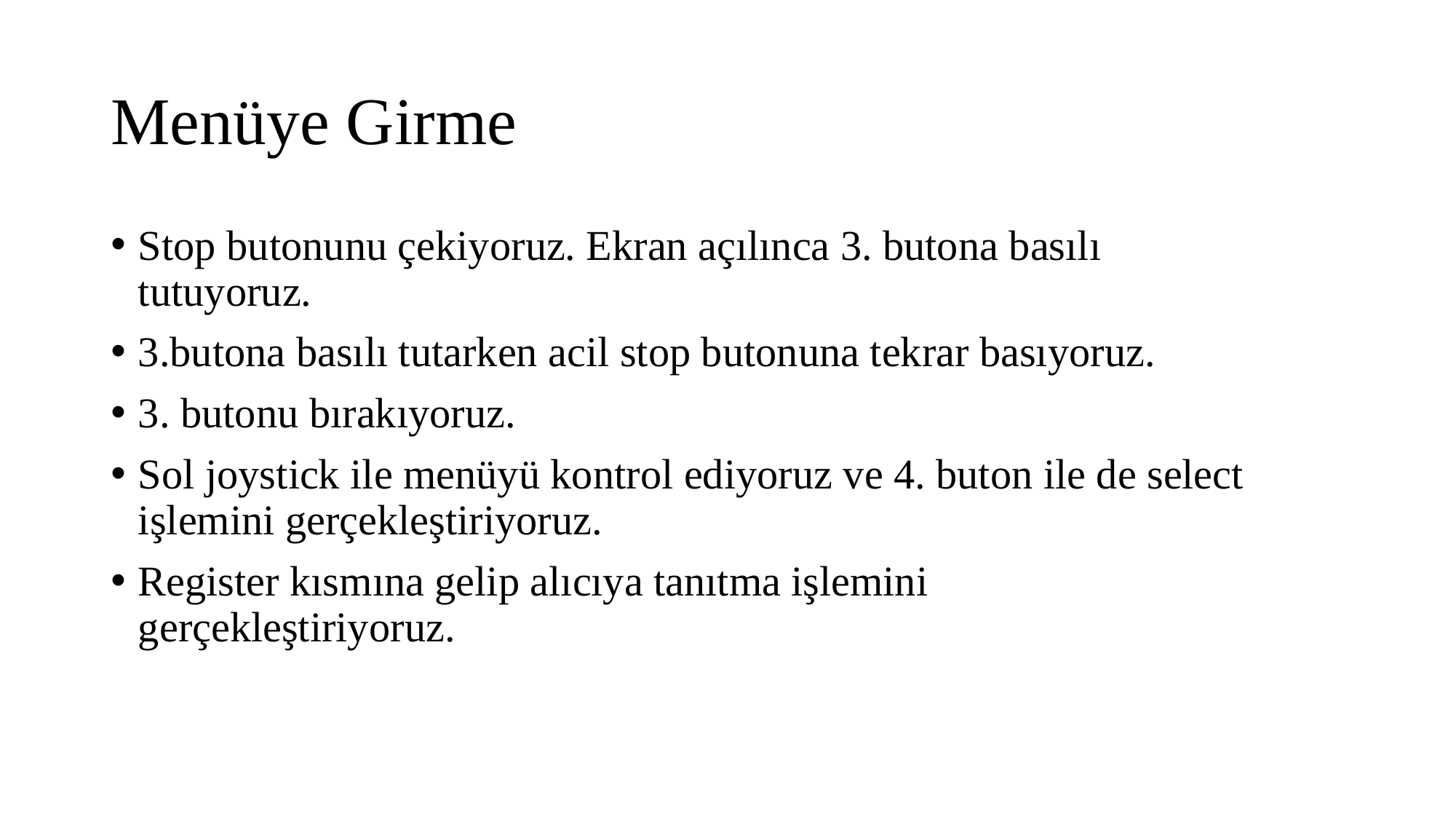

# Menüye Girme
Stop butonunu çekiyoruz. Ekran açılınca 3. butona basılı tutuyoruz.
3.butona basılı tutarken acil stop butonuna tekrar basıyoruz.
3. butonu bırakıyoruz.
Sol joystick ile menüyü kontrol ediyoruz ve 4. buton ile de select işlemini gerçekleştiriyoruz.
Register kısmına gelip alıcıya tanıtma işlemini gerçekleştiriyoruz.